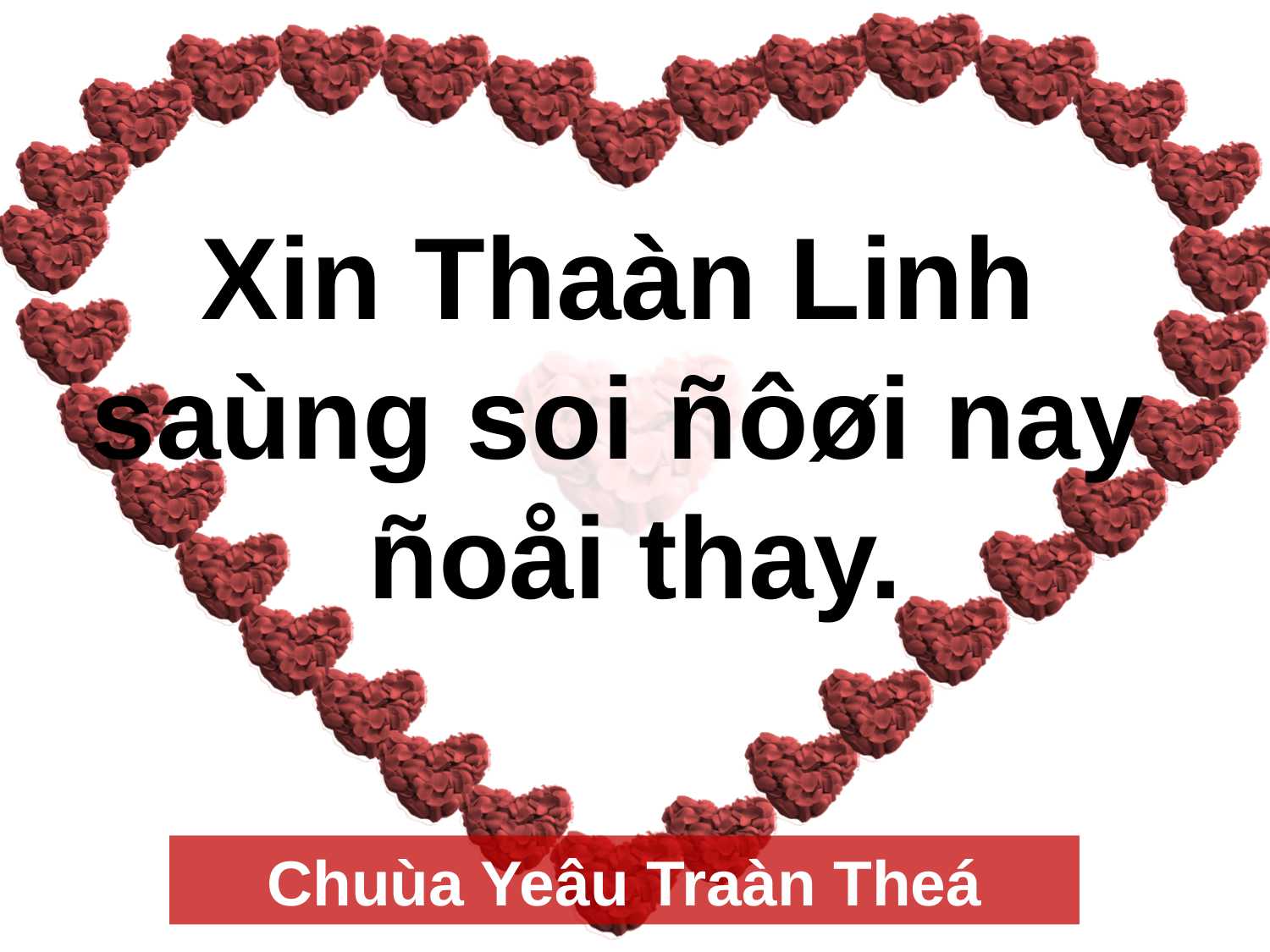

Xin Thaàn Linh
saùng soi ñôøi nay
ñoåi thay.
Chuùa Yeâu Traàn Theá